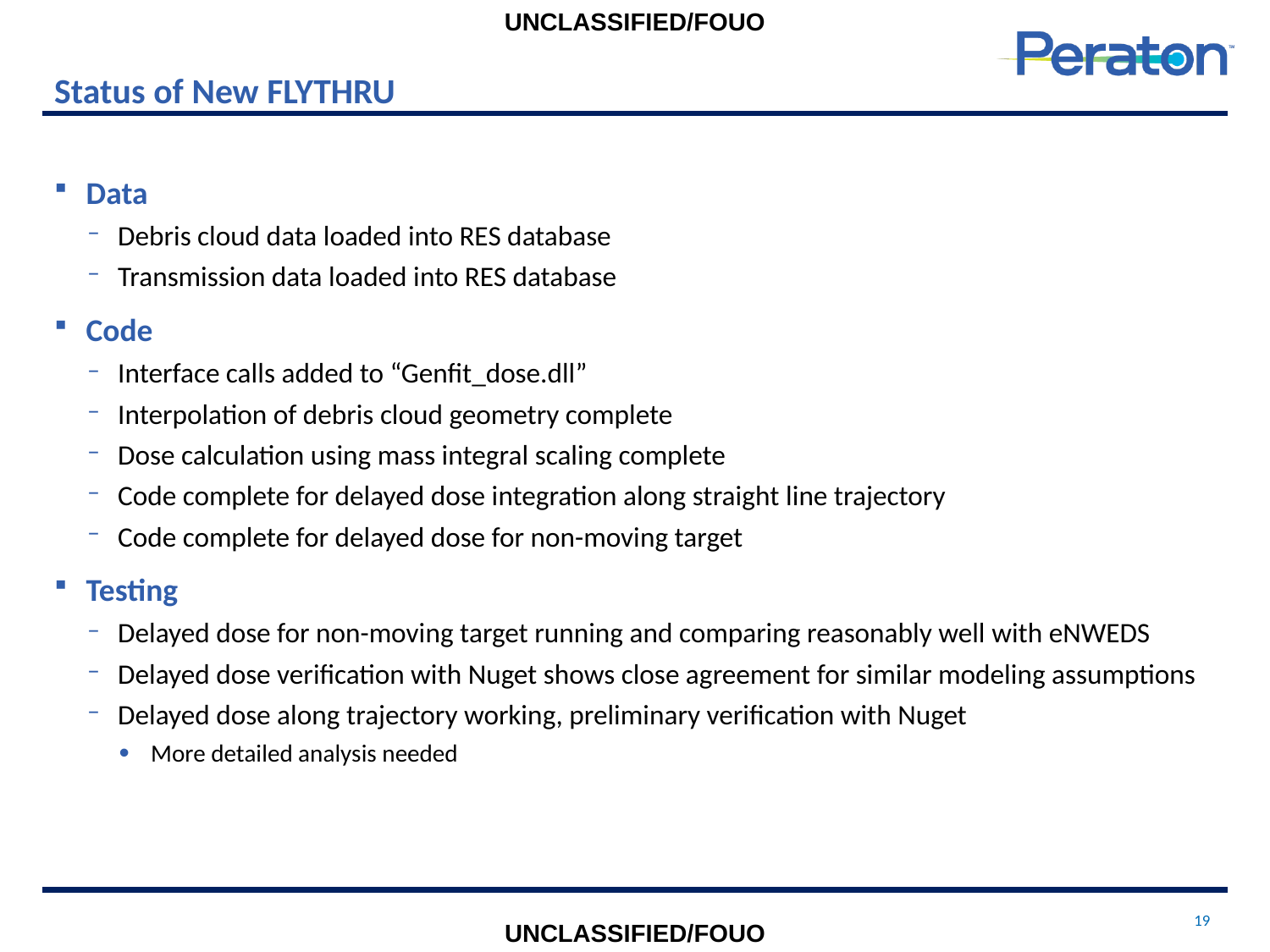

# Status of New FLYTHRU

Data
Debris cloud data loaded into RES database
Transmission data loaded into RES database
Code
Interface calls added to “Genfit_dose.dll”
Interpolation of debris cloud geometry complete
Dose calculation using mass integral scaling complete
Code complete for delayed dose integration along straight line trajectory
Code complete for delayed dose for non-moving target
Testing
Delayed dose for non-moving target running and comparing reasonably well with eNWEDS
Delayed dose verification with Nuget shows close agreement for similar modeling assumptions
Delayed dose along trajectory working, preliminary verification with Nuget
More detailed analysis needed
19